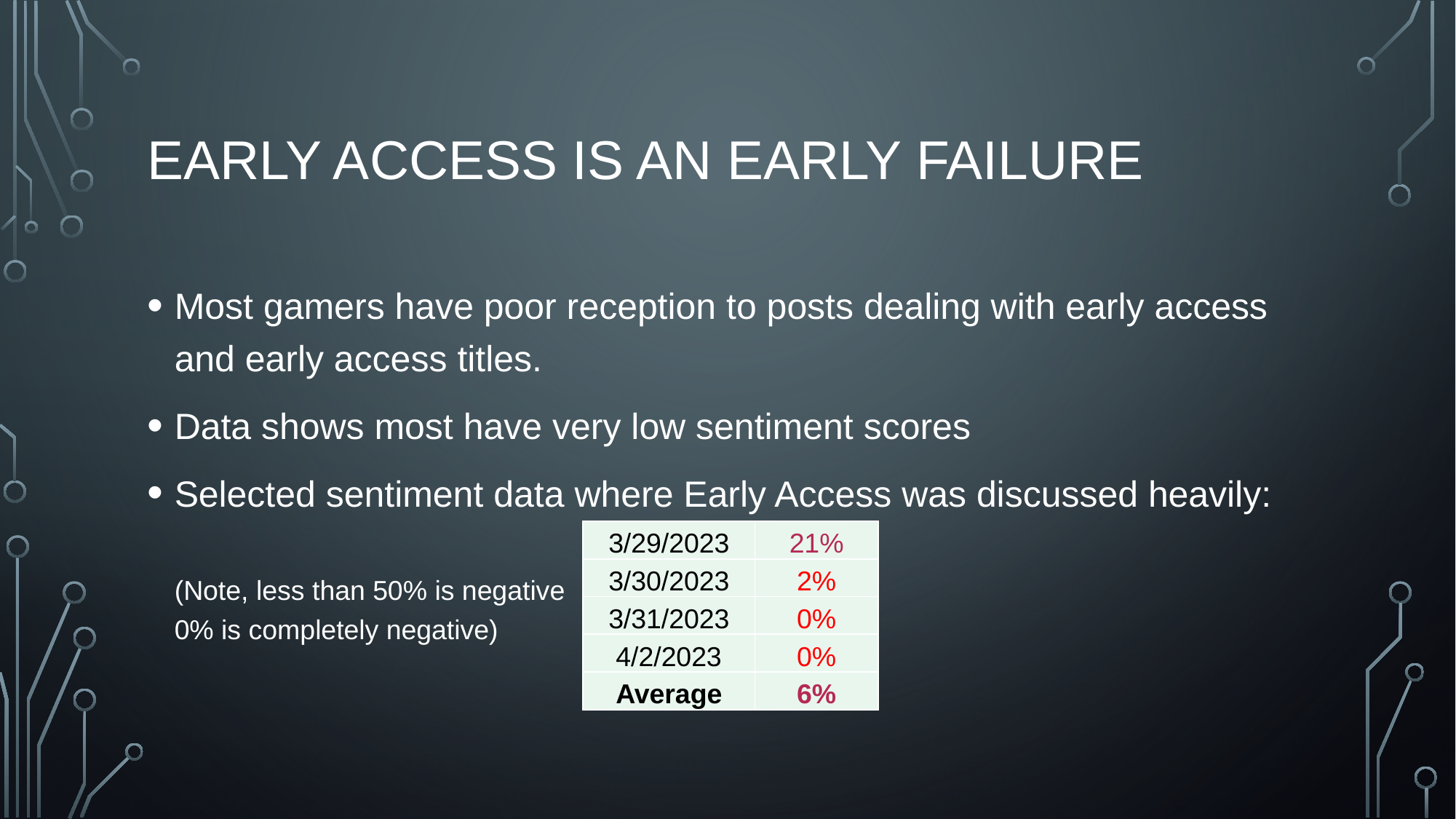

# Early access is an early failure
Most gamers have poor reception to posts dealing with early access and early access titles.
Data shows most have very low sentiment scores
Selected sentiment data where Early Access was discussed heavily:
(Note, less than 50% is negative
0% is completely negative)
| 3/29/2023 | 21% |
| --- | --- |
| 3/30/2023 | 2% |
| 3/31/2023 | 0% |
| 4/2/2023 | 0% |
| Average | 6% |